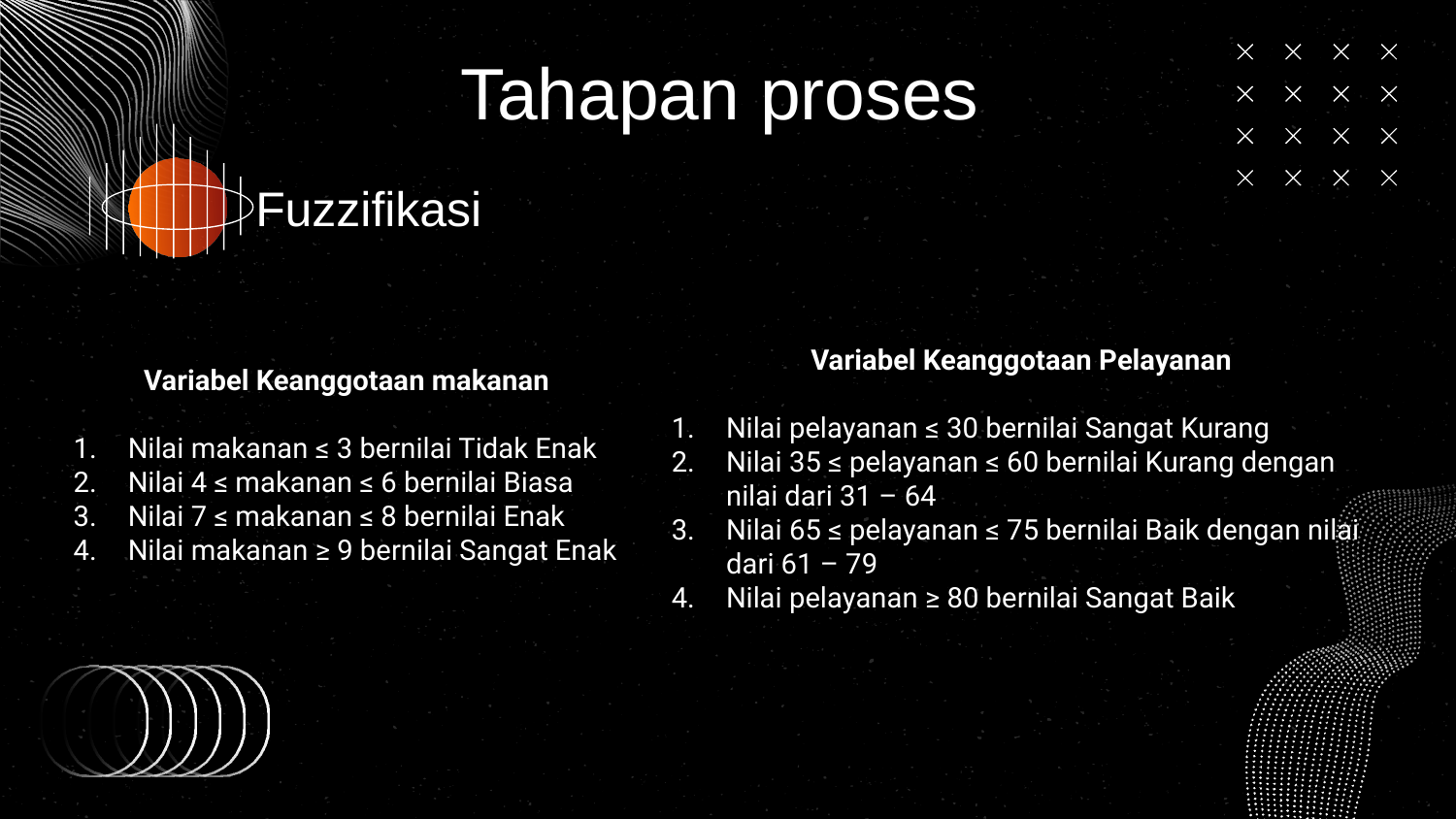

# Tahapan proses

Fuzzifikasi
Variabel Keanggotaan Pelayanan

Nilai pelayanan ≤ 30 bernilai Sangat Kurang
Nilai 35 ≤ pelayanan ≤ 60 bernilai Kurang dengan nilai dari 31 – 64
Nilai 65 ≤ pelayanan ≤ 75 bernilai Baik dengan nilai dari 61 – 79
Nilai pelayanan ≥ 80 bernilai Sangat Baik

Variabel Keanggotaan makanan

Nilai makanan ≤ 3 bernilai Tidak Enak
Nilai 4 ≤ makanan ≤ 6 bernilai Biasa
Nilai 7 ≤ makanan ≤ 8 bernilai Enak
Nilai makanan ≥ 9 bernilai Sangat Enak